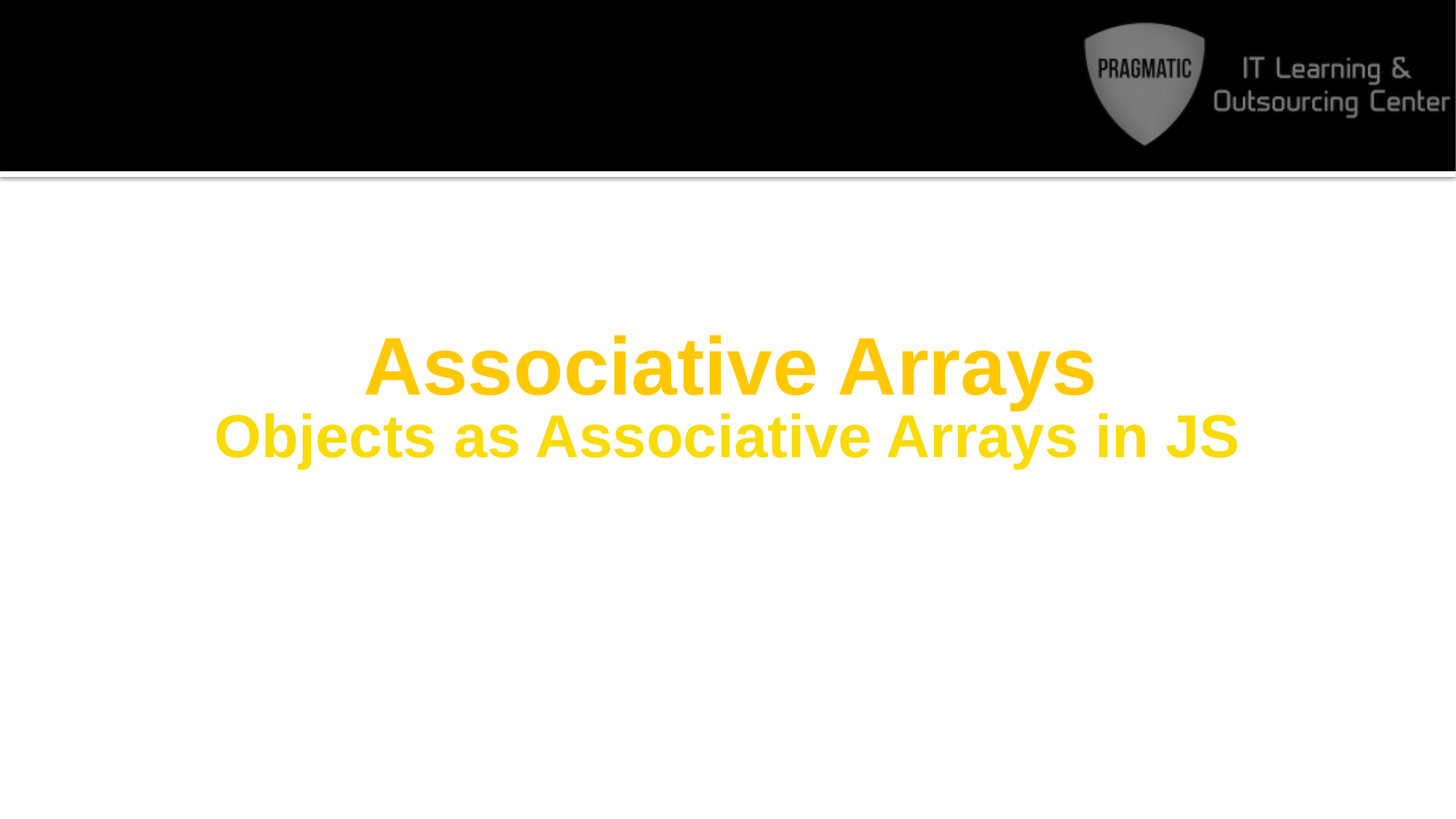

# Associative Arrays
Objects as Associative Arrays in JS